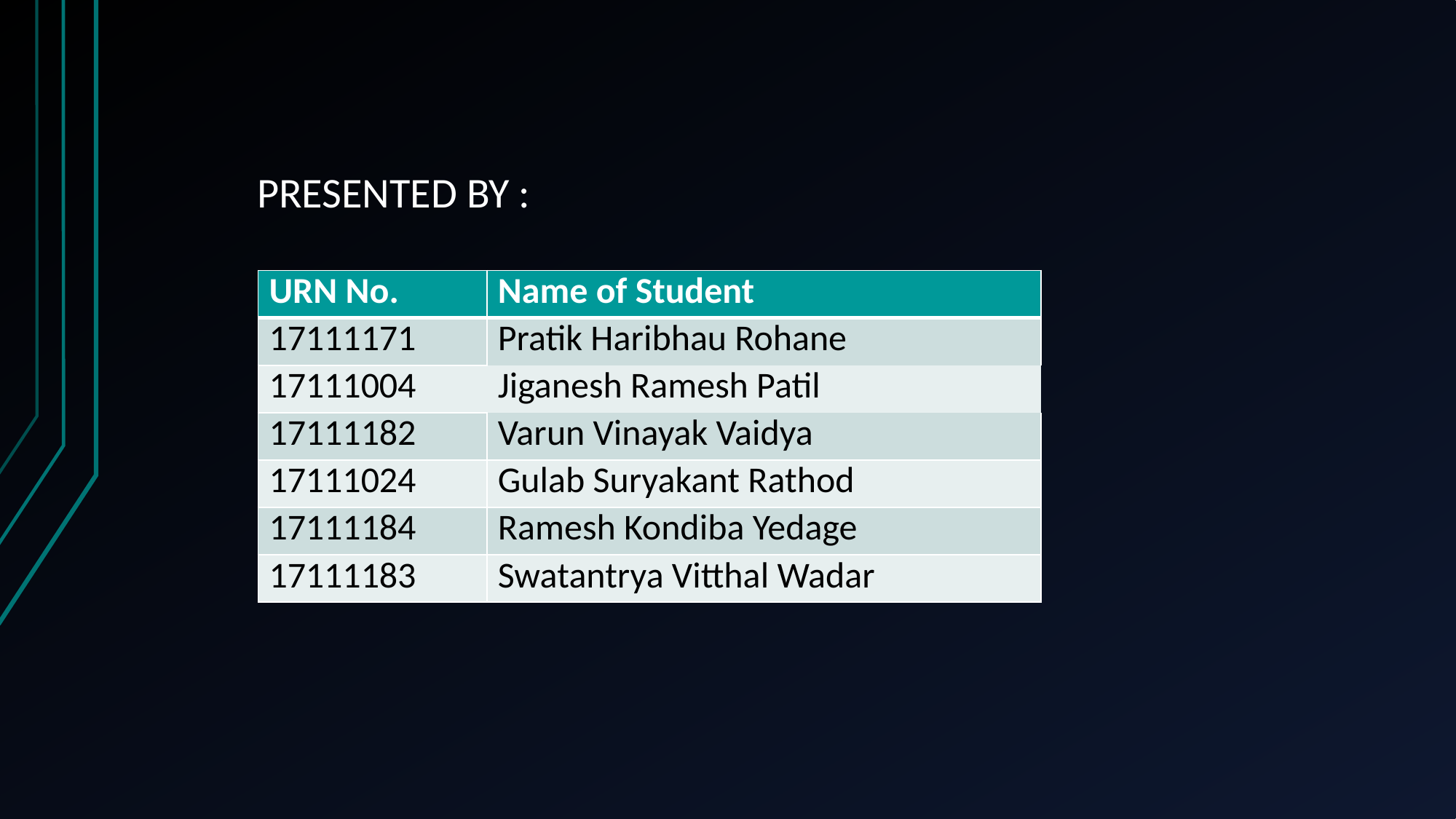

PRESENTED BY :
| URN No. | Name of Student |
| --- | --- |
| 17111171 | Pratik Haribhau Rohane |
| 17111004 | Jiganesh Ramesh Patil |
| 17111182 | Varun Vinayak Vaidya |
| 17111024 | Gulab Suryakant Rathod |
| 17111184 | Ramesh Kondiba Yedage |
| 17111183 | Swatantrya Vitthal Wadar |